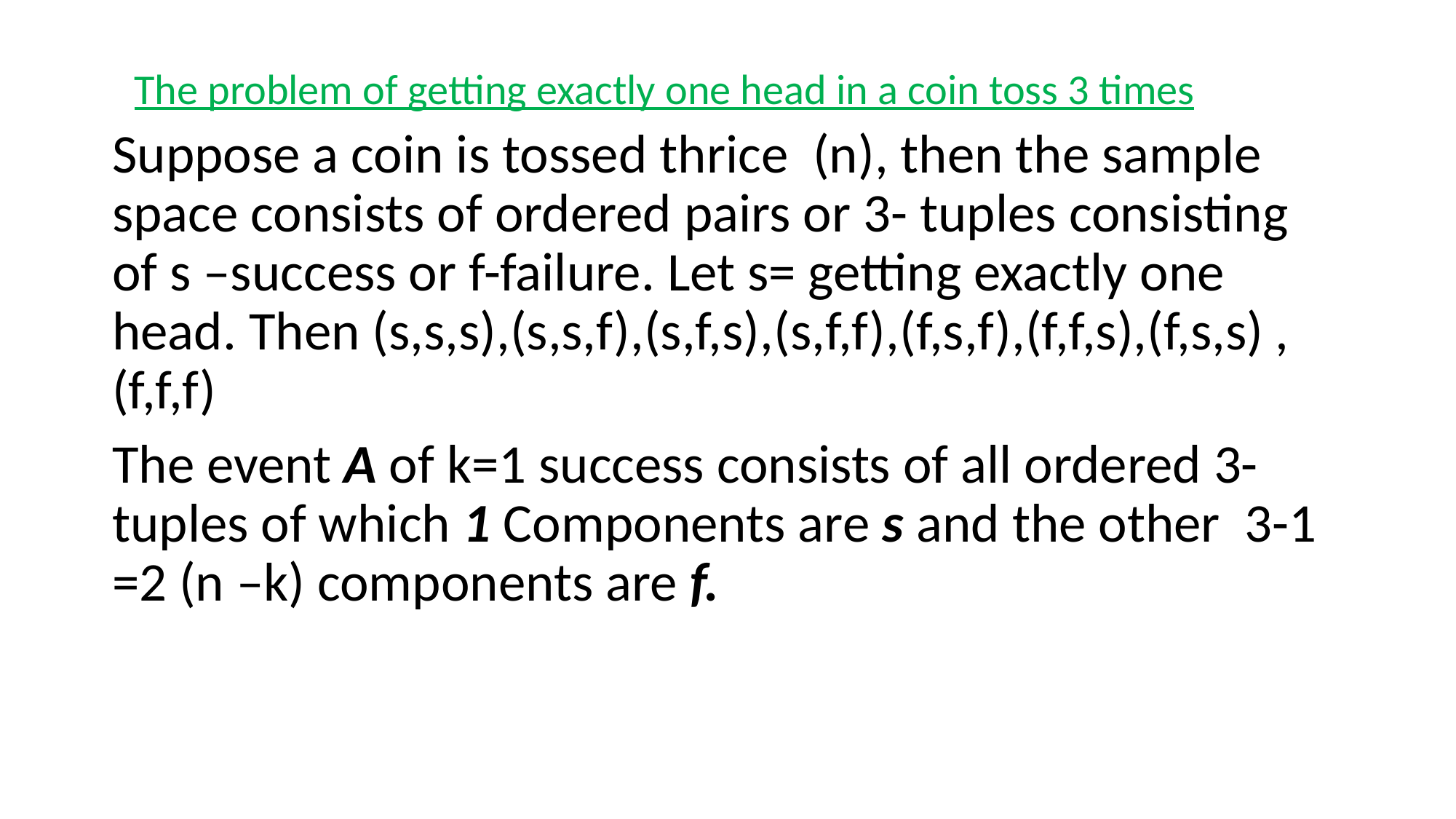

# The problem of getting exactly one head in a coin toss 3 times
Suppose a coin is tossed thrice  (n), then the sample space consists of ordered pairs or 3- tuples consisting of s –success or f-failure. Let s= getting exactly one head. Then (s,s,s),(s,s,f),(s,f,s),(s,f,f),(f,s,f),(f,f,s),(f,s,s) ,(f,f,f)
The event A of k=1 success consists of all ordered 3-tuples of which 1 Components are s and the other  3-1 =2 (n –k) components are f.